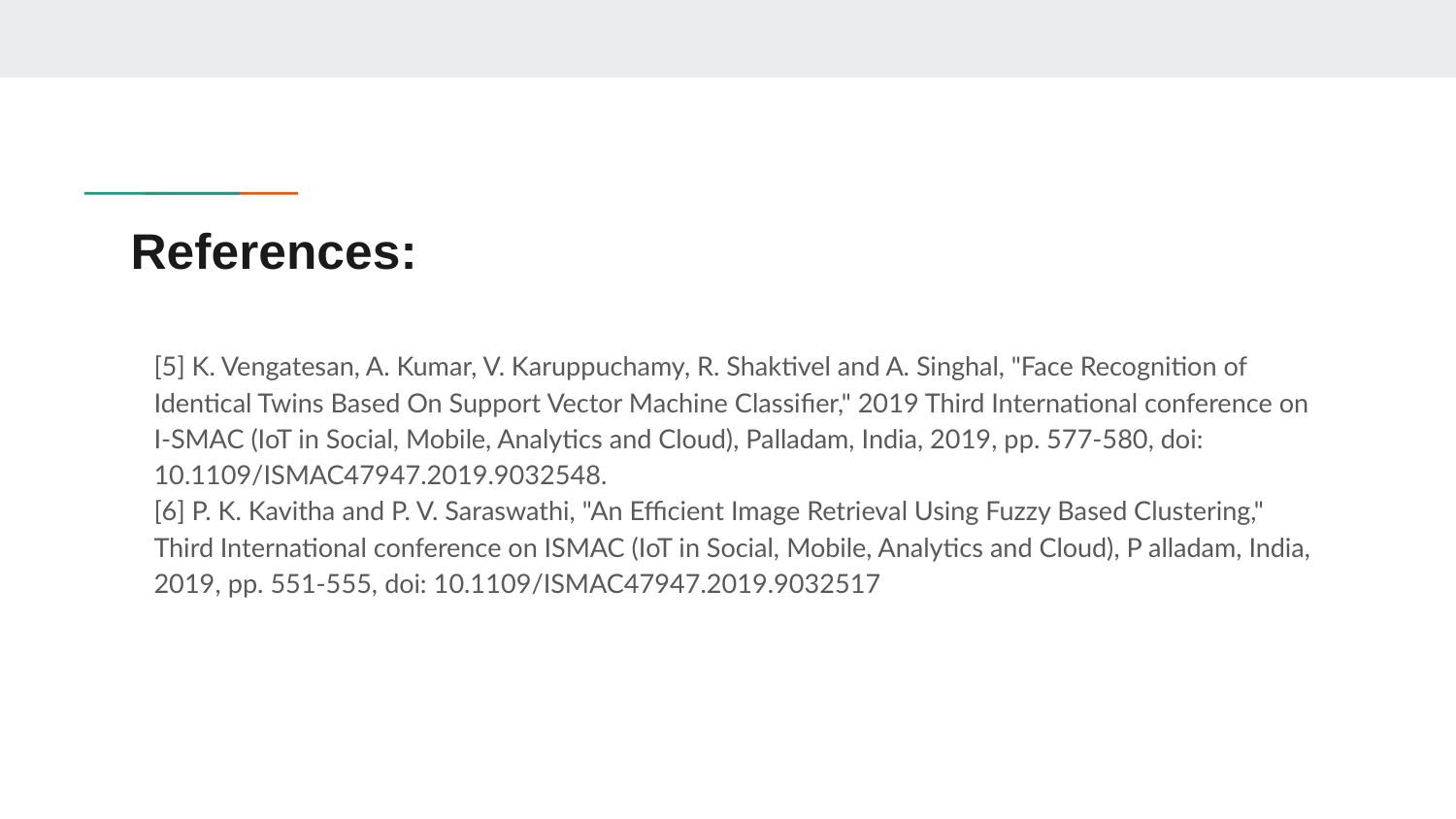

# References:
[5] K. Vengatesan, A. Kumar, V. Karuppuchamy, R. Shaktivel and A. Singhal, "Face Recognition of Identical Twins Based On Support Vector Machine Classifier," 2019 Third International conference on I-SMAC (IoT in Social, Mobile, Analytics and Cloud), Palladam, India, 2019, pp. 577-580, doi: 10.1109/ISMAC47947.2019.9032548.
[6] P. K. Kavitha and P. V. Saraswathi, "An Efficient Image Retrieval Using Fuzzy Based Clustering," Third International conference on ISMAC (IoT in Social, Mobile, Analytics and Cloud), P alladam, India, 2019, pp. 551-555, doi: 10.1109/ISMAC47947.2019.9032517